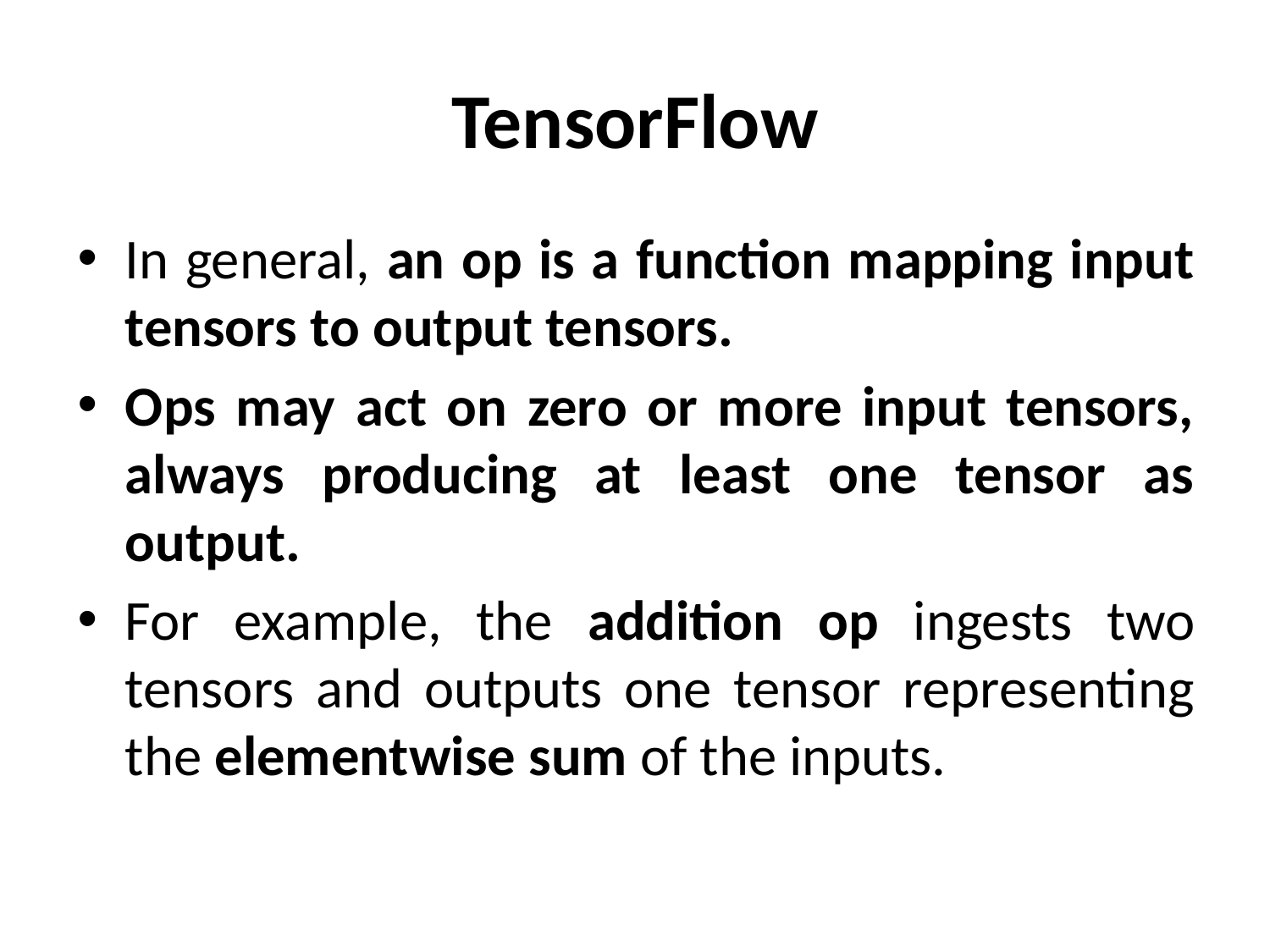

# TensorFlow
In general, an op is a function mapping input tensors to output tensors.
Ops may act on zero or more input tensors, always producing at least one tensor as output.
For example, the addition op ingests two tensors and outputs one tensor representing the elementwise sum of the inputs.